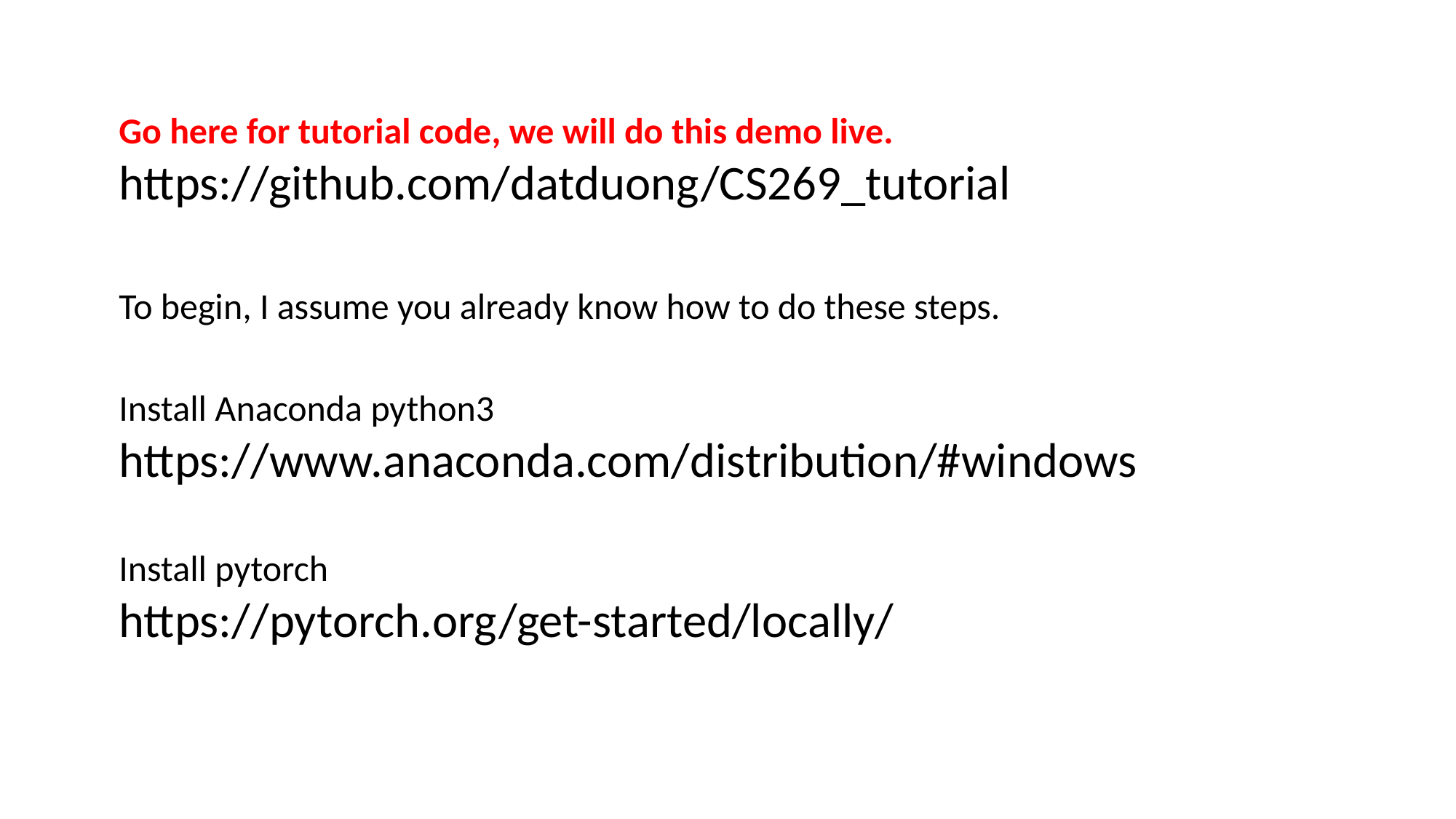

Go here for tutorial code, we will do this demo live.
https://github.com/datduong/CS269_tutorial
To begin, I assume you already know how to do these steps.

Install Anaconda python3 https://www.anaconda.com/distribution/#windows

Install pytorch
https://pytorch.org/get-started/locally/